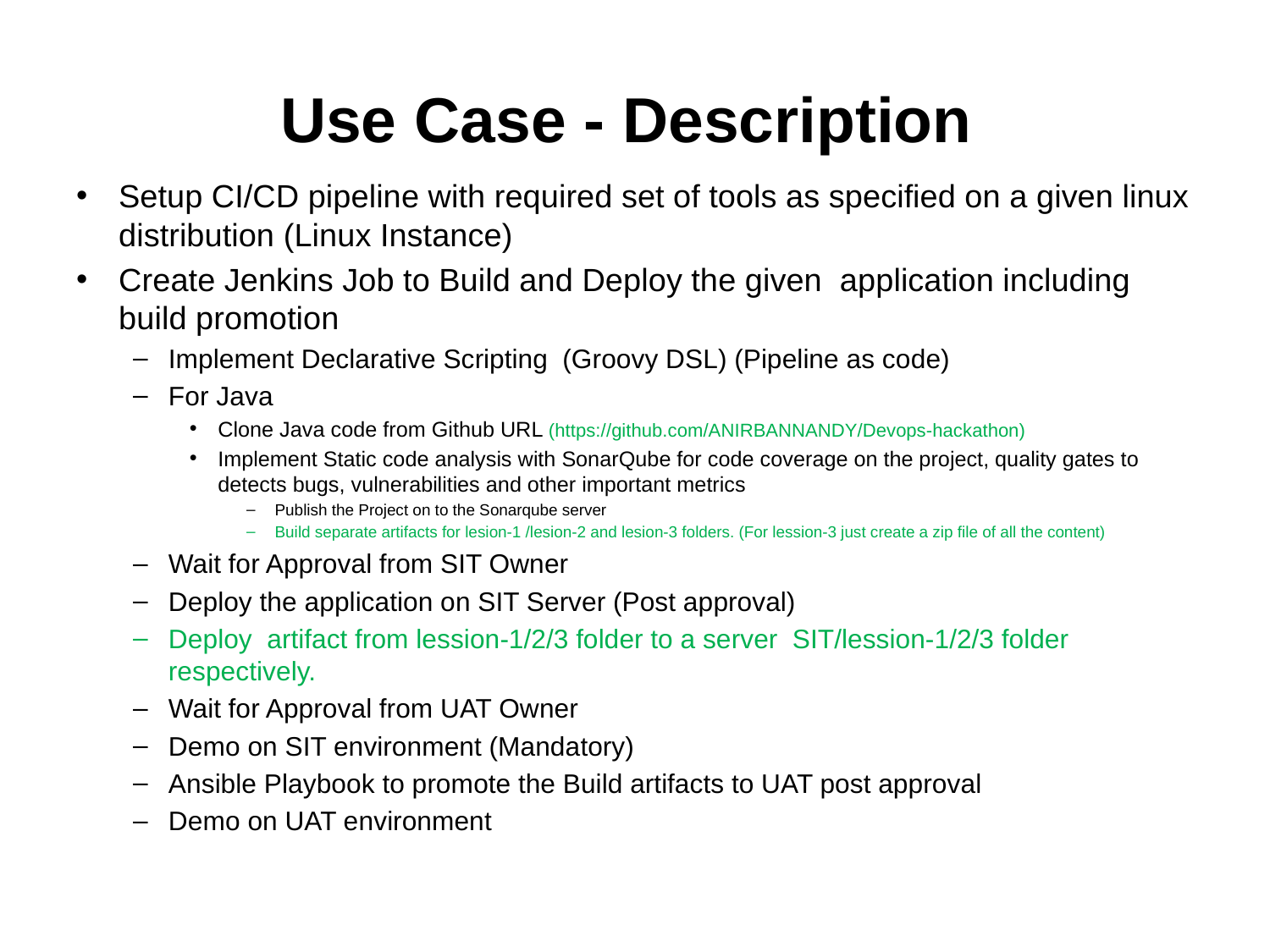

# Use Case - Description
Setup CI/CD pipeline with required set of tools as specified on a given linux distribution (Linux Instance)
Create Jenkins Job to Build and Deploy the given  application including build promotion
Implement Declarative Scripting  (Groovy DSL) (Pipeline as code)
For Java
Clone Java code from Github URL (https://github.com/ANIRBANNANDY/Devops-hackathon)
Implement Static code analysis with SonarQube for code coverage on the project, quality gates to detects bugs, vulnerabilities and other important metrics
Publish the Project on to the Sonarqube server
Build separate artifacts for lesion-1 /lesion-2 and lesion-3 folders. (For lession-3 just create a zip file of all the content)
Wait for Approval from SIT Owner
Deploy the application on SIT Server (Post approval)
Deploy  artifact from lession-1/2/3 folder to a server  SIT/lession-1/2/3 folder respectively.
Wait for Approval from UAT Owner
Demo on SIT environment (Mandatory)
Ansible Playbook to promote the Build artifacts to UAT post approval
Demo on UAT environment